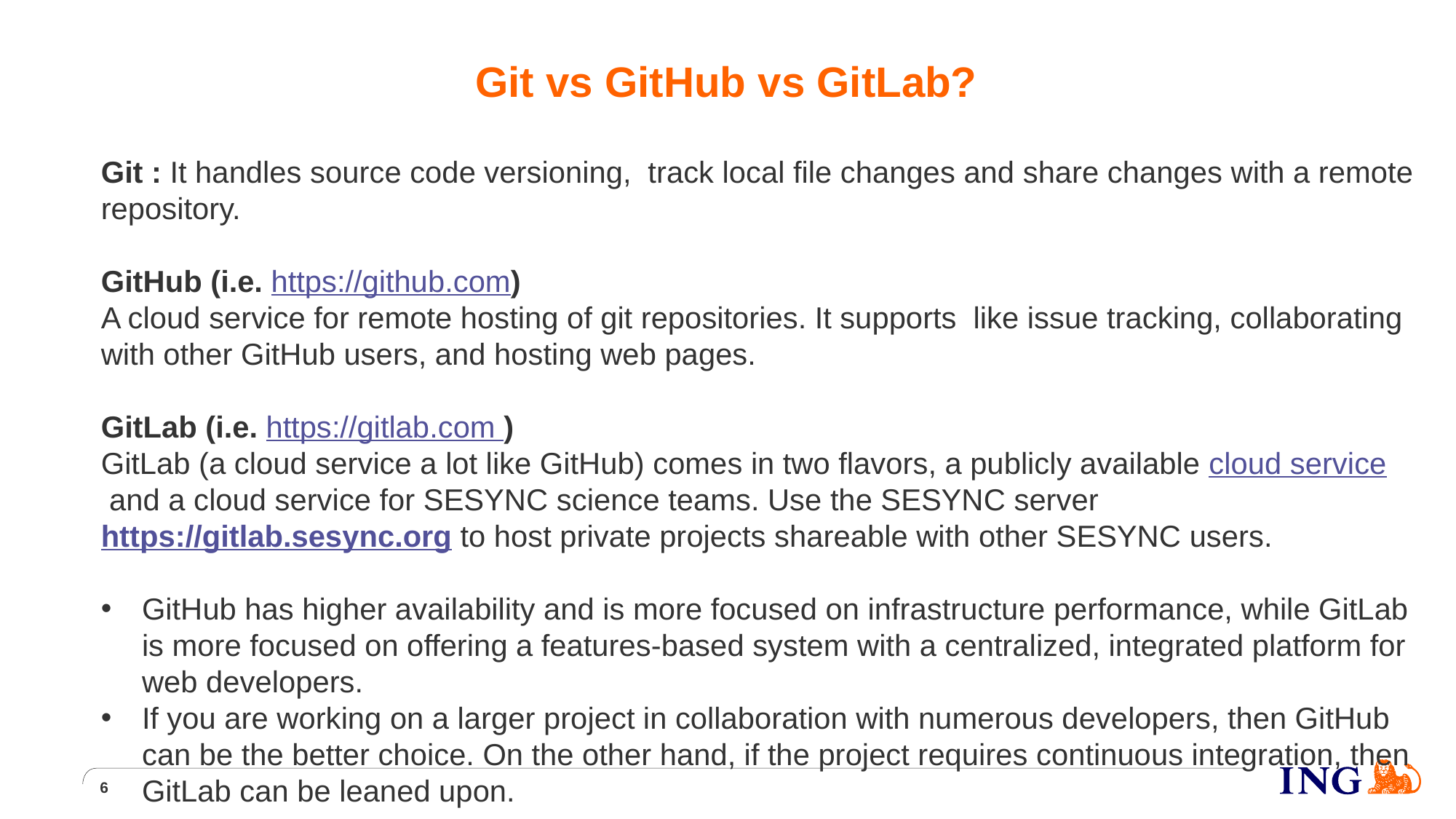

# Git vs GitHub vs GitLab?
Git : It handles source code versioning,  track local file changes and share changes with a remote repository.

GitHub (i.e. https://github.com)
A cloud service for remote hosting of git repositories. It supports  like issue tracking, collaborating with other GitHub users, and hosting web pages.

GitLab (i.e. https://gitlab.com )
GitLab (a cloud service a lot like GitHub) comes in two flavors, a publicly available cloud service and a cloud service for SESYNC science teams. Use the SESYNC server https://gitlab.sesync.org to host private projects shareable with other SESYNC users.

GitHub has higher availability and is more focused on infrastructure performance, while GitLab is more focused on offering a features-based system with a centralized, integrated platform for web developers.
If you are working on a larger project in collaboration with numerous developers, then GitHub can be the better choice. On the other hand, if the project requires continuous integration, then GitLab can be leaned upon.

6